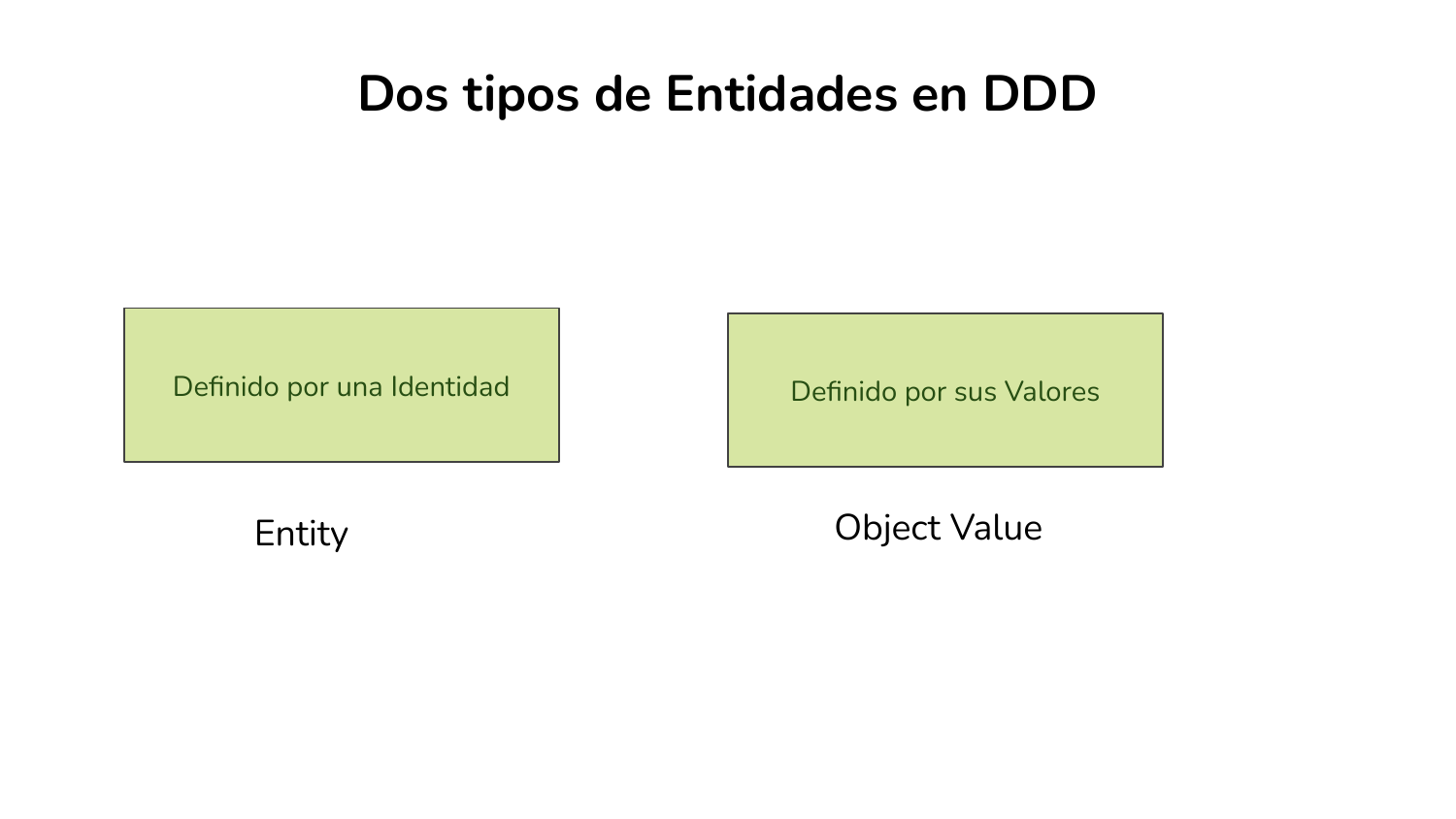

Dos tipos de Entidades en DDD
Definido por una Identidad
Definido por sus Valores
Object Value
Entity